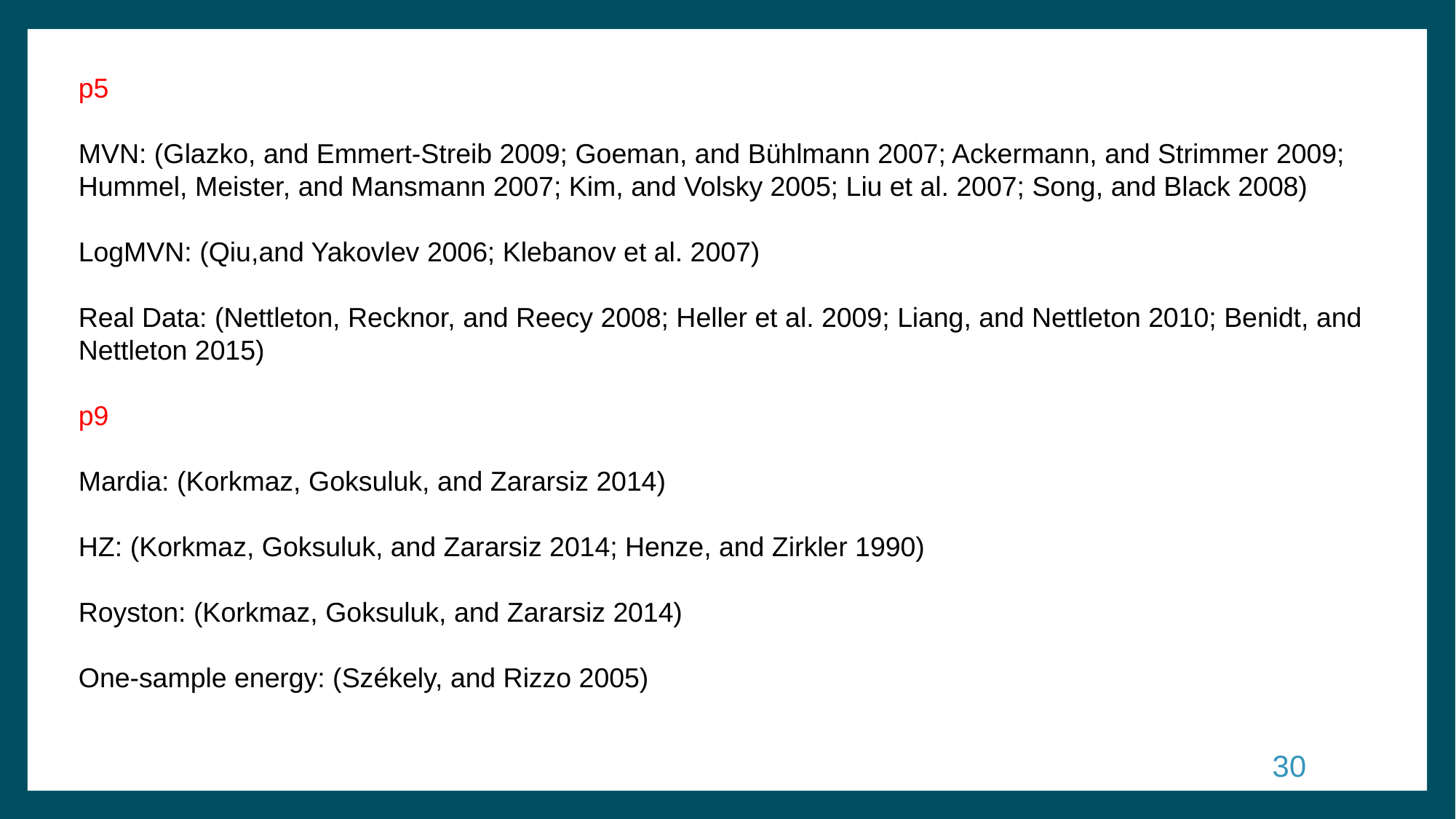

p5

MVN: (Glazko, and Emmert-Streib 2009; Goeman, and Bühlmann 2007; Ackermann, and Strimmer 2009; Hummel, Meister, and Mansmann 2007; Kim, and Volsky 2005; Liu et al. 2007; Song, and Black 2008)

LogMVN: (Qiu,and Yakovlev 2006; Klebanov et al. 2007)

Real Data: (Nettleton, Recknor, and Reecy 2008; Heller et al. 2009; Liang, and Nettleton 2010; Benidt, and Nettleton 2015)

p9

Mardia: (Korkmaz, Goksuluk, and Zararsiz 2014)

HZ: (Korkmaz, Goksuluk, and Zararsiz 2014; Henze, and Zirkler 1990)

Royston: (Korkmaz, Goksuluk, and Zararsiz 2014)

One-sample energy: (Székely, and Rizzo 2005)
30